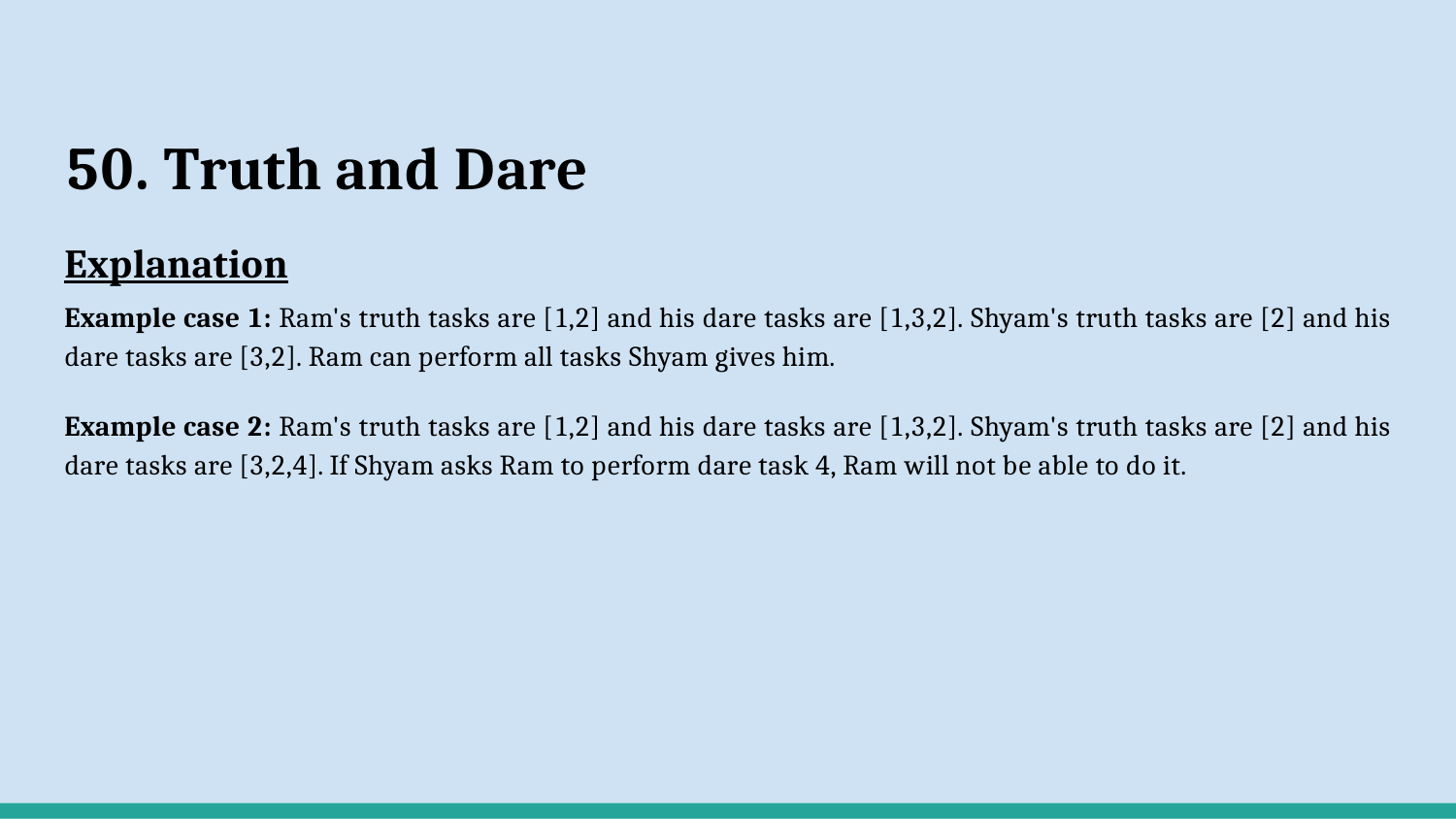

# 50. Truth and Dare

Explanation
Example case 1: Ram's truth tasks are [1,2] and his dare tasks are [1,3,2]. Shyam's truth tasks are [2] and his dare tasks are [3,2]. Ram can perform all tasks Shyam gives him.
Example case 2: Ram's truth tasks are [1,2] and his dare tasks are [1,3,2]. Shyam's truth tasks are [2] and his dare tasks are [3,2,4]. If Shyam asks Ram to perform dare task 4, Ram will not be able to do it.